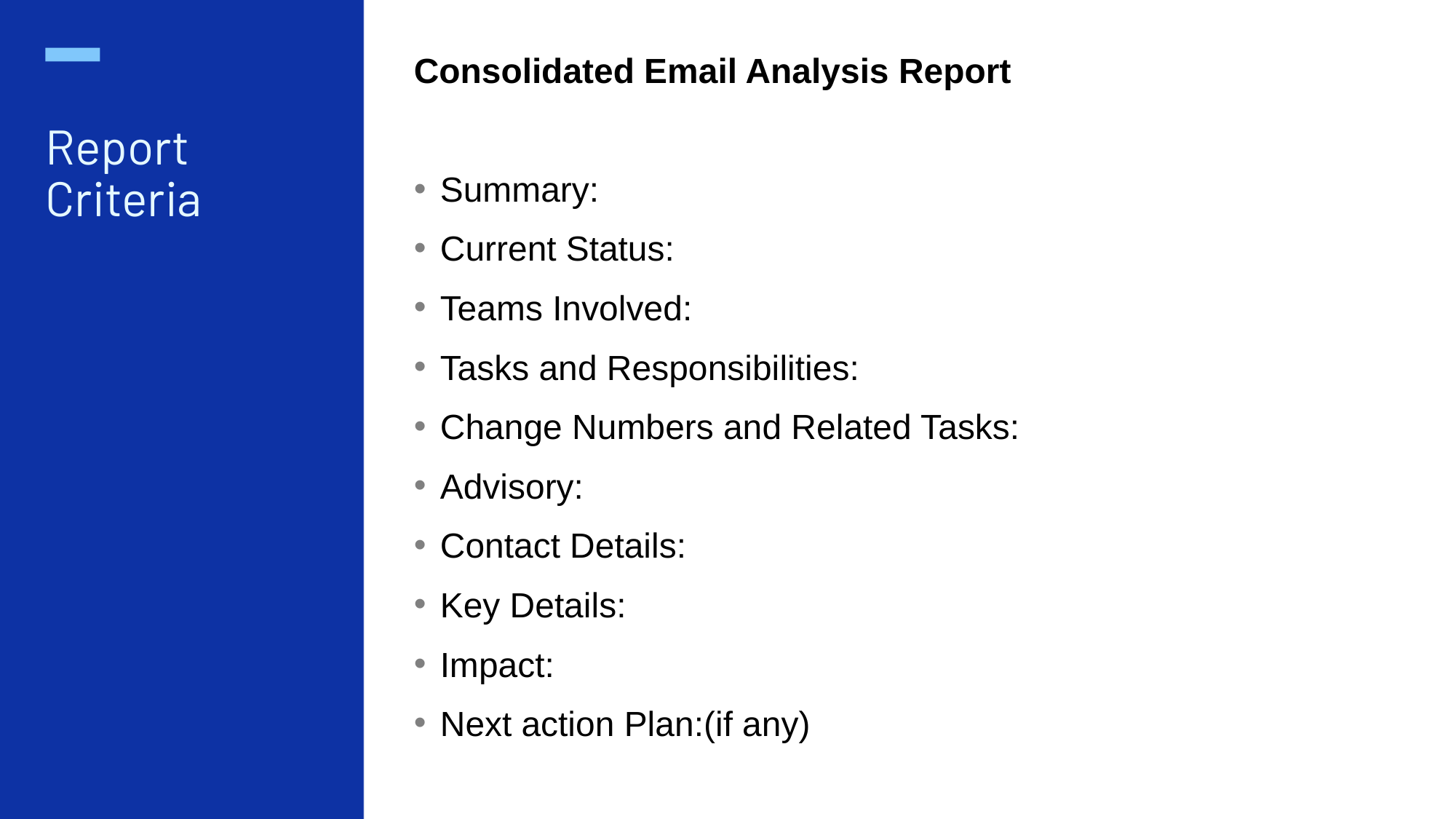

Consolidated Email Analysis Report

Summary:
Current Status:
Teams Involved:
Tasks and Responsibilities:
Change Numbers and Related Tasks:
Advisory:
Contact Details:
Key Details:
Impact:
Next action Plan:(if any)
# Report Criteria